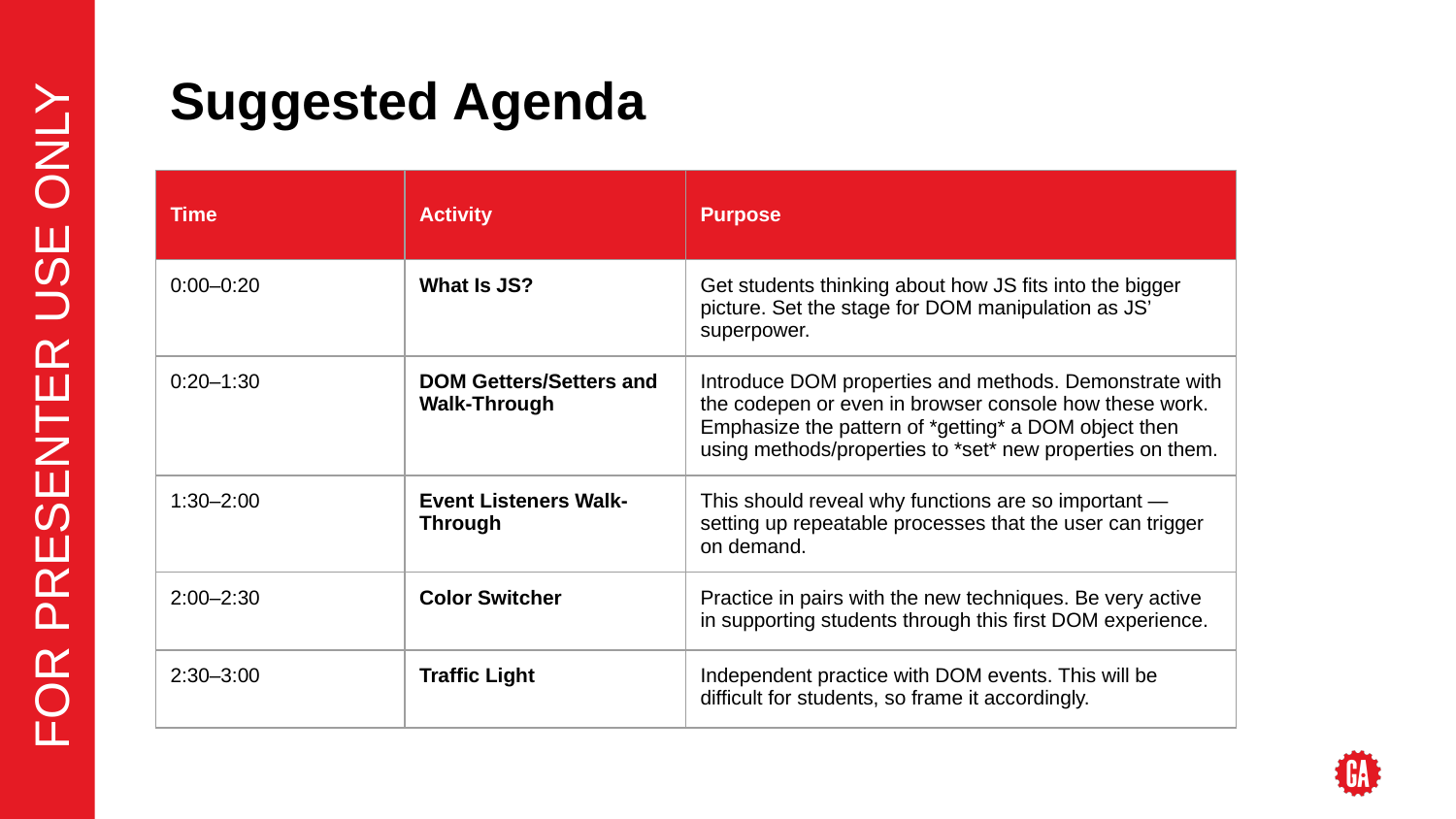

# Suggested Agenda

| Time | Activity | Purpose |
| --- | --- | --- |
| 0:00–0:20 | What Is JS? | Get students thinking about how JS fits into the bigger picture. Set the stage for DOM manipulation as JS’ superpower. |
| 0:20–1:30 | DOM Getters/Setters and Walk-Through | Introduce DOM properties and methods. Demonstrate with the codepen or even in browser console how these work. Emphasize the pattern of \*getting\* a DOM object then using methods/properties to \*set\* new properties on them. |
| 1:30–2:00 | Event Listeners Walk-Through | This should reveal why functions are so important — setting up repeatable processes that the user can trigger on demand. |
| 2:00–2:30 | Color Switcher | Practice in pairs with the new techniques. Be very active in supporting students through this first DOM experience. |
| 2:30–3:00 | Traffic Light | Independent practice with DOM events. This will be difficult for students, so frame it accordingly. |